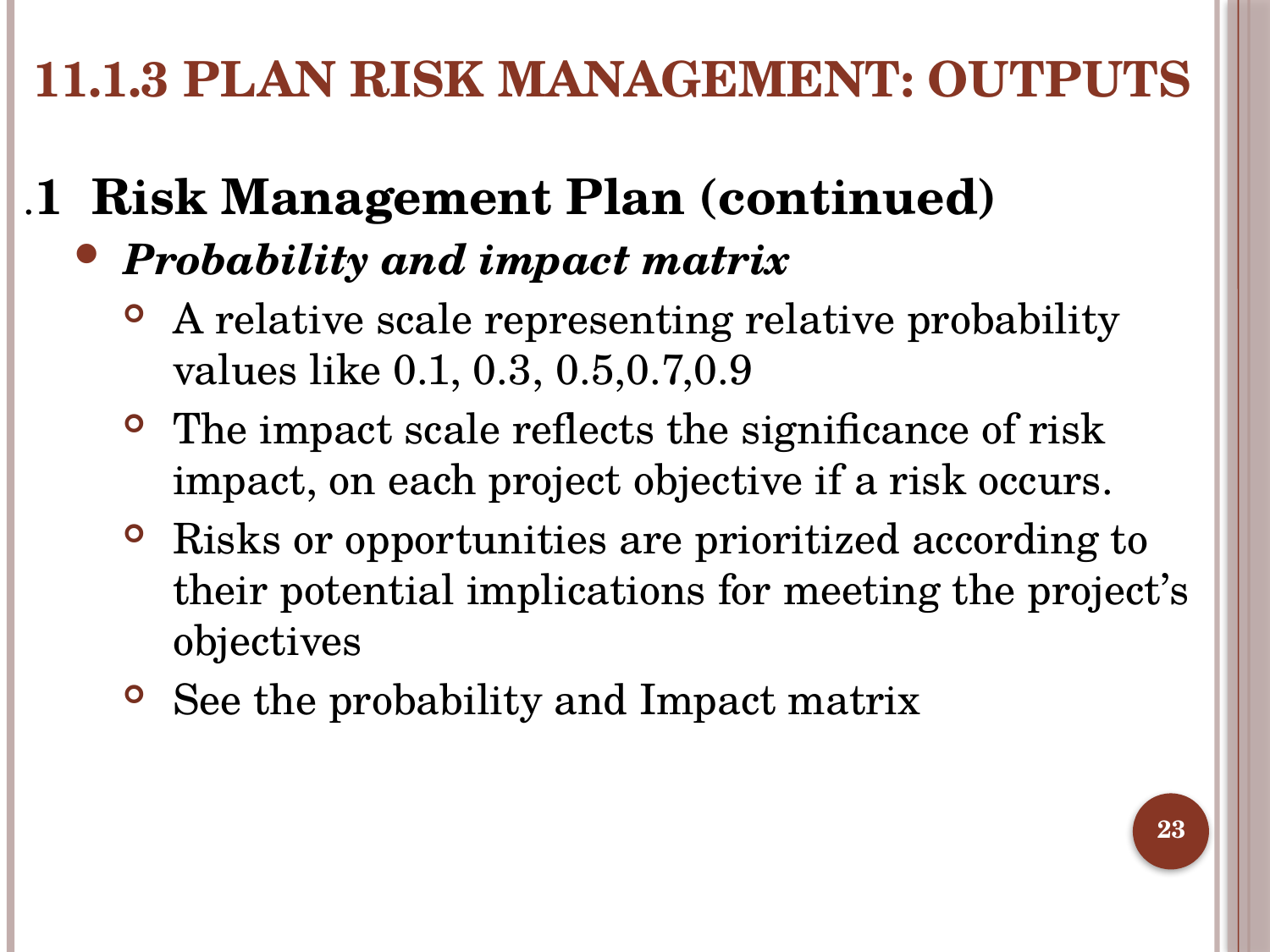

# 11.1.3 Plan Risk Management: outputs
.1  Risk Management Plan (continued)
 Probability and impact matrix
A relative scale representing relative probability  values like 0.1, 0.3, 0.5,0.7,0.9
The impact scale reflects the significance of risk impact, on each project objective if a risk occurs.
Risks or opportunities are prioritized according to their potential implications for meeting the project’s objectives
See the probability and Impact matrix

23